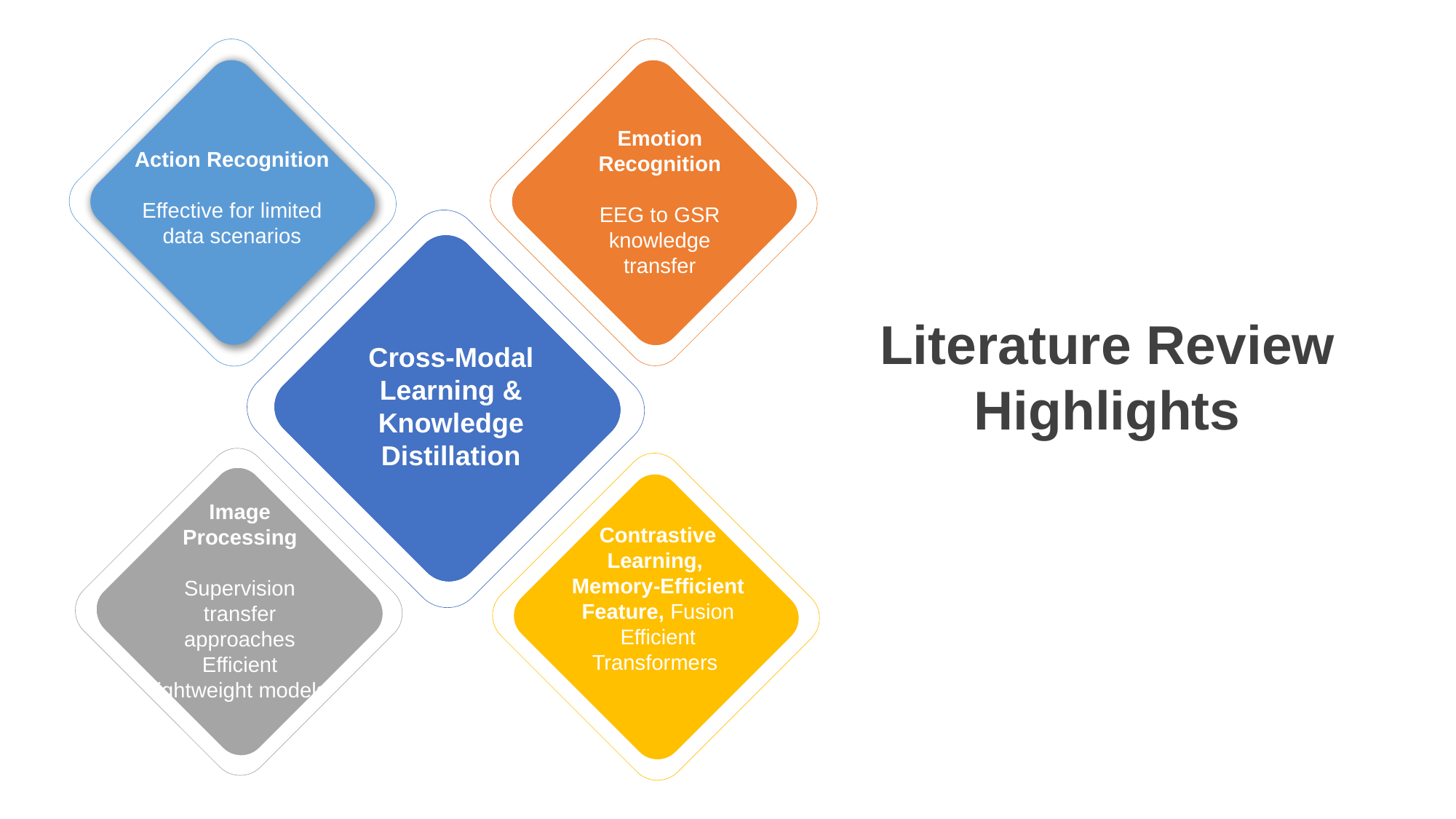

Emotion Recognition

EEG to GSR knowledge transfer
Action Recognition
Effective for limited data scenarios

Literature Review Highlights
Cross-Modal Learning & Knowledge Distillation

Image Processing
Supervision transfer approaches
Efficient lightweight models
Contrastive Learning,
Memory-Efficient Feature, Fusion
Efficient Transformers